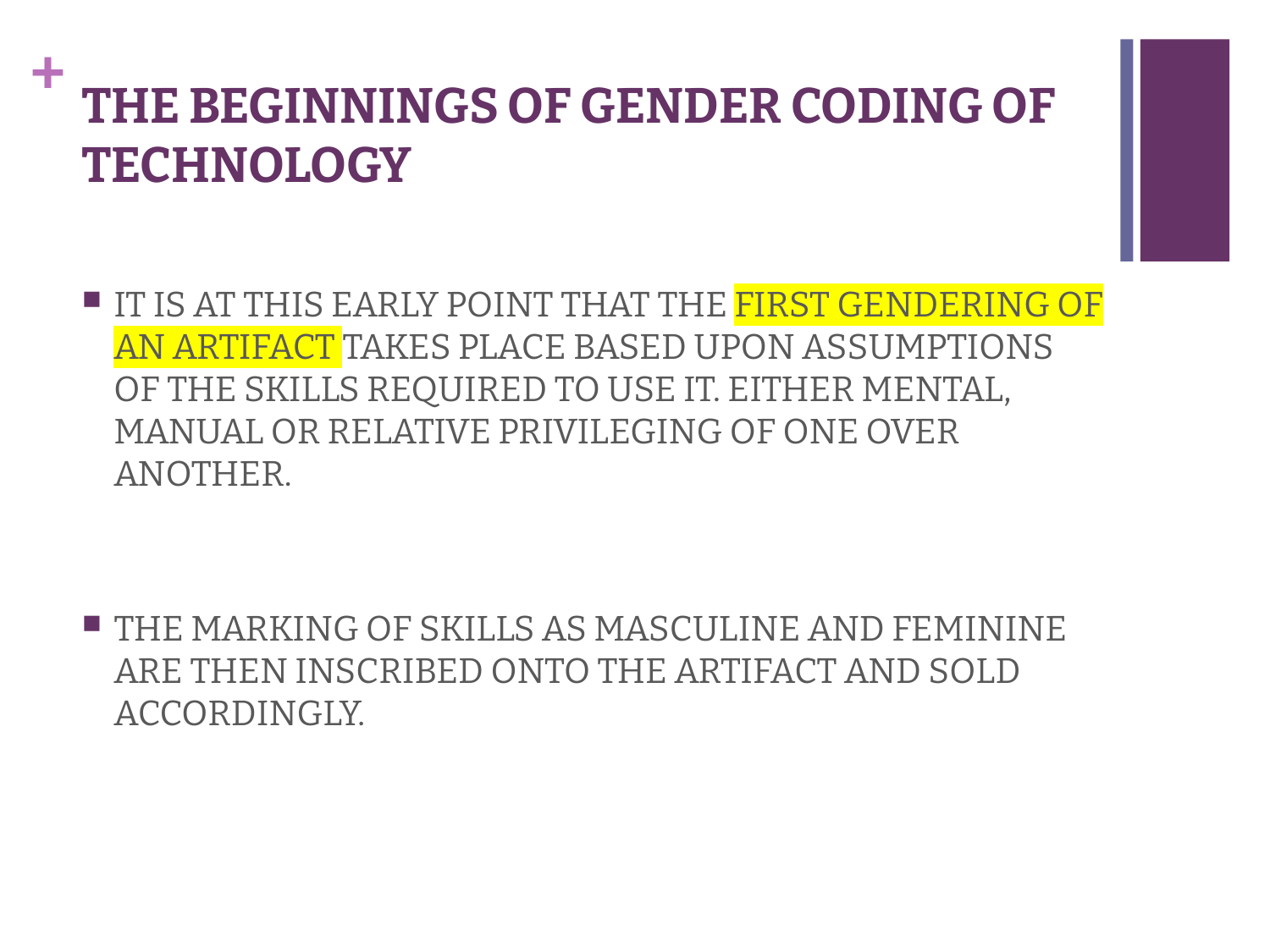

# THE BEGINNINGS OF GENDER CODING OF TECHNOLOGY
IT IS AT THIS EARLY POINT THAT THE FIRST GENDERING OF AN ARTIFACT TAKES PLACE BASED UPON ASSUMPTIONS OF THE SKILLS REQUIRED TO USE IT. EITHER MENTAL, MANUAL OR RELATIVE PRIVILEGING OF ONE OVER ANOTHER.

THE MARKING OF SKILLS AS MASCULINE AND FEMININE ARE THEN INSCRIBED ONTO THE ARTIFACT AND SOLD ACCORDINGLY.